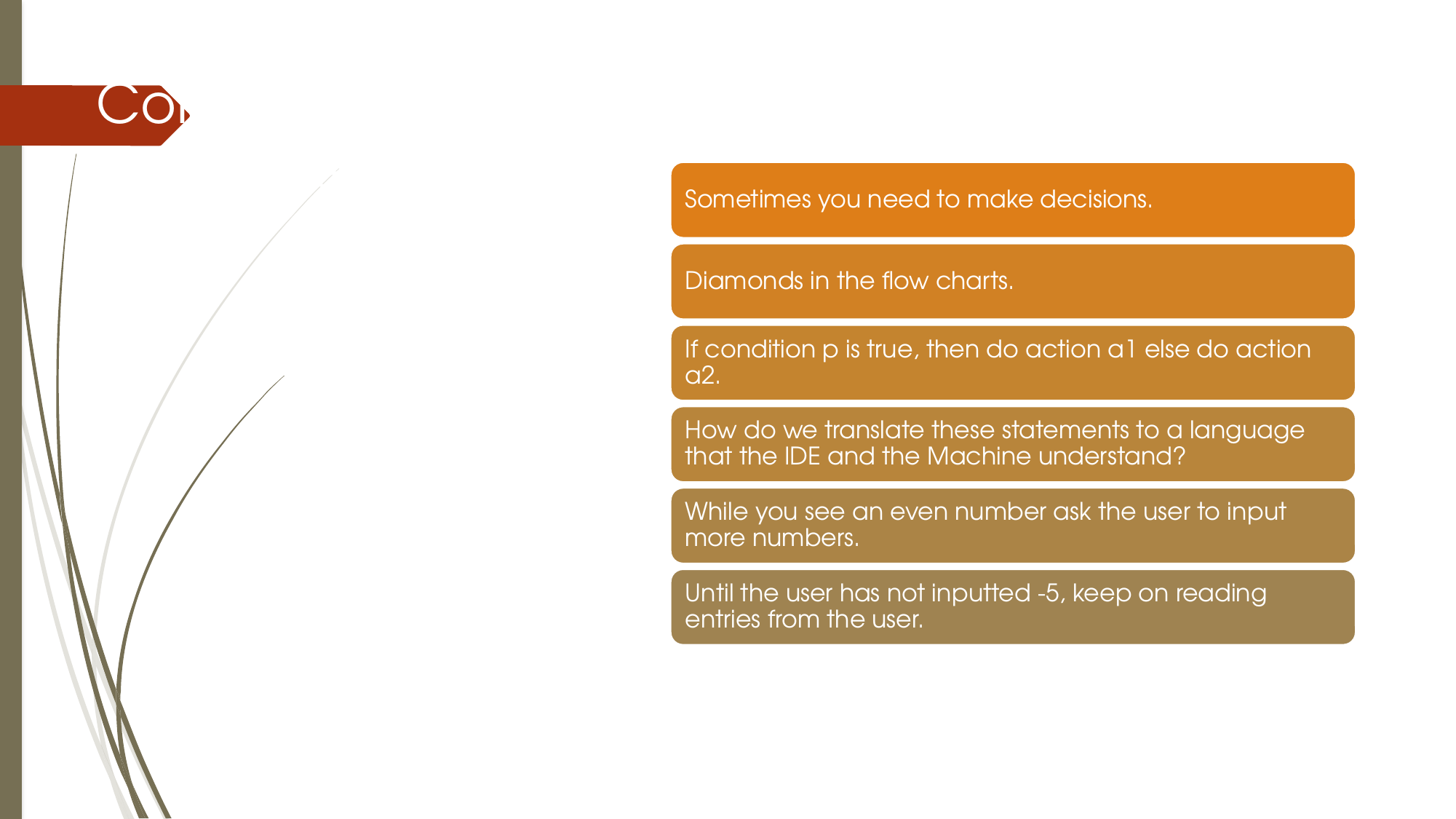

# Control statmenets 1
Sometimes you need to make decisions.
Diamonds in the flow charts.
If condition p is true, then do action a1 else do action a2.
How do we translate these statements to a language that the IDE and the Machine understand?
While you see an even number ask the user to input more numbers.
Until the user has not inputted -5, keep on reading entries from the user.